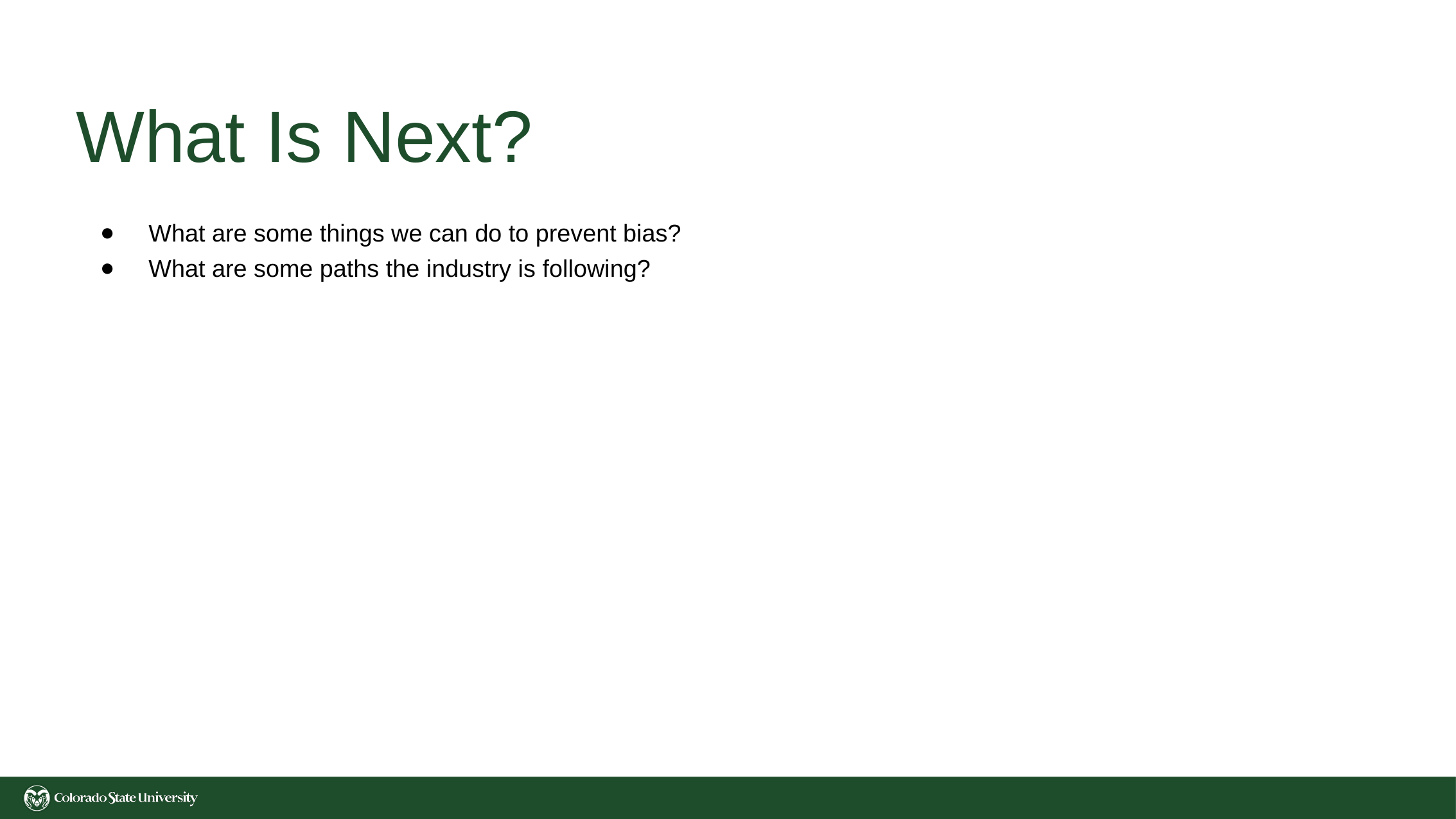

# What Is Next?
What are some things we can do to prevent bias?
What are some paths the industry is following?